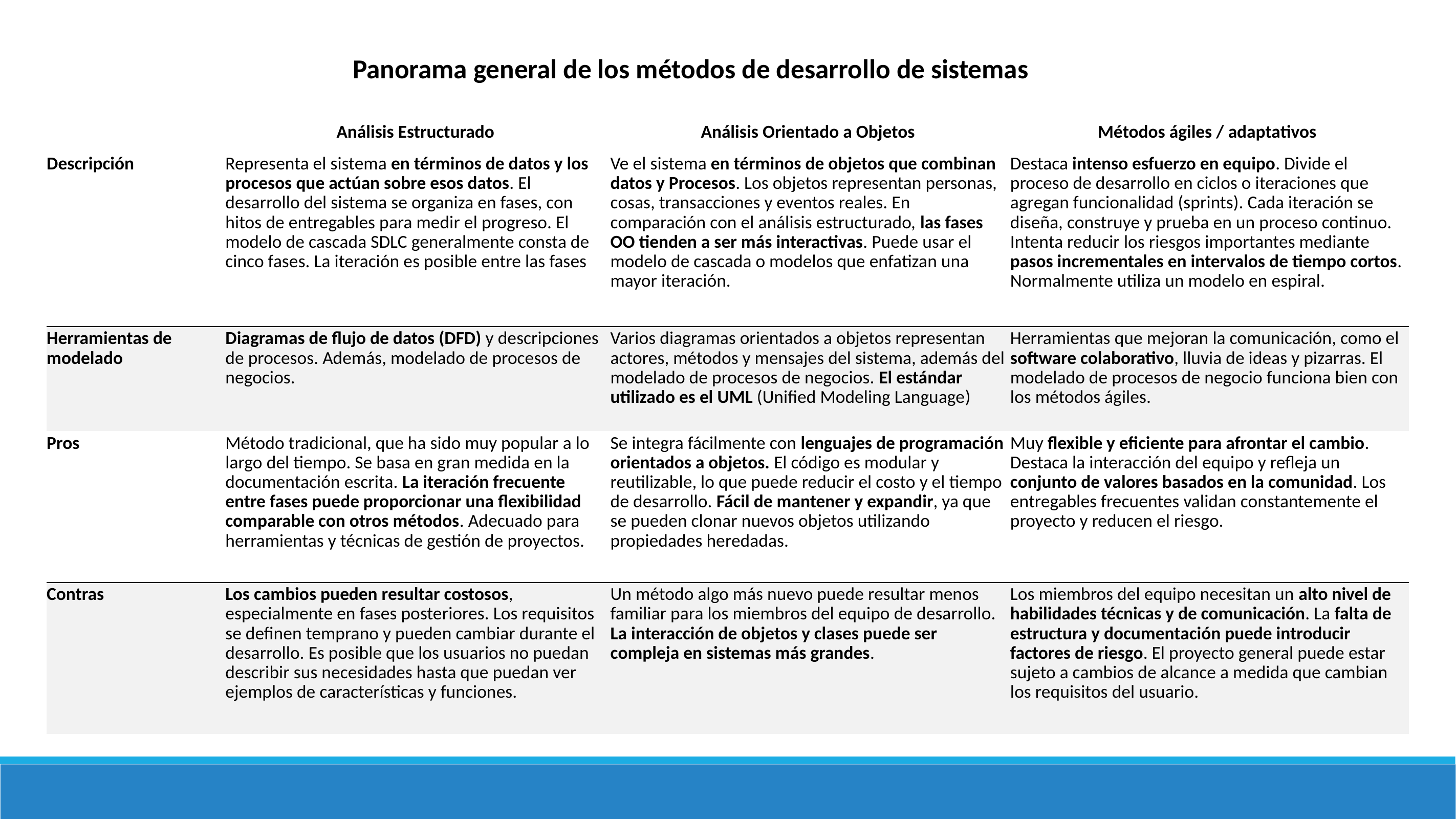

Panorama general de los métodos de desarrollo de sistemas
|  | Análisis Estructurado | Análisis Orientado a Objetos | Métodos ágiles / adaptativos |
| --- | --- | --- | --- |
| Descripción | Representa el sistema en términos de datos y los procesos que actúan sobre esos datos. El desarrollo del sistema se organiza en fases, con hitos de entregables para medir el progreso. El modelo de cascada SDLC generalmente consta de cinco fases. La iteración es posible entre las fases | Ve el sistema en términos de objetos que combinan datos y Procesos. Los objetos representan personas, cosas, transacciones y eventos reales. En comparación con el análisis estructurado, las fases OO tienden a ser más interactivas. Puede usar el modelo de cascada o modelos que enfatizan una mayor iteración. | Destaca intenso esfuerzo en equipo. Divide el proceso de desarrollo en ciclos o iteraciones que agregan funcionalidad (sprints). Cada iteración se diseña, construye y prueba en un proceso continuo. Intenta reducir los riesgos importantes mediante pasos incrementales en intervalos de tiempo cortos. Normalmente utiliza un modelo en espiral. |
| Herramientas de modelado | Diagramas de flujo de datos (DFD) y descripciones de procesos. Además, modelado de procesos de negocios. | Varios diagramas orientados a objetos representan actores, métodos y mensajes del sistema, además del modelado de procesos de negocios. El estándar utilizado es el UML (Unified Modeling Language) | Herramientas que mejoran la comunicación, como el software colaborativo, lluvia de ideas y pizarras. El modelado de procesos de negocio funciona bien con los métodos ágiles. |
| Pros | Método tradicional, que ha sido muy popular a lo largo del tiempo. Se basa en gran medida en la documentación escrita. La iteración frecuente entre fases puede proporcionar una flexibilidad comparable con otros métodos. Adecuado para herramientas y técnicas de gestión de proyectos. | Se integra fácilmente con lenguajes de programación orientados a objetos. El código es modular y reutilizable, lo que puede reducir el costo y el tiempo de desarrollo. Fácil de mantener y expandir, ya que se pueden clonar nuevos objetos utilizando propiedades heredadas. | Muy flexible y eficiente para afrontar el cambio. Destaca la interacción del equipo y refleja un conjunto de valores basados en la comunidad. Los entregables frecuentes validan constantemente el proyecto y reducen el riesgo. |
| Contras | Los cambios pueden resultar costosos, especialmente en fases posteriores. Los requisitos se definen temprano y pueden cambiar durante el desarrollo. Es posible que los usuarios no puedan describir sus necesidades hasta que puedan ver ejemplos de características y funciones. | Un método algo más nuevo puede resultar menos familiar para los miembros del equipo de desarrollo. La interacción de objetos y clases puede ser compleja en sistemas más grandes. | Los miembros del equipo necesitan un alto nivel de habilidades técnicas y de comunicación. La falta de estructura y documentación puede introducir factores de riesgo. El proyecto general puede estar sujeto a cambios de alcance a medida que cambian los requisitos del usuario. |